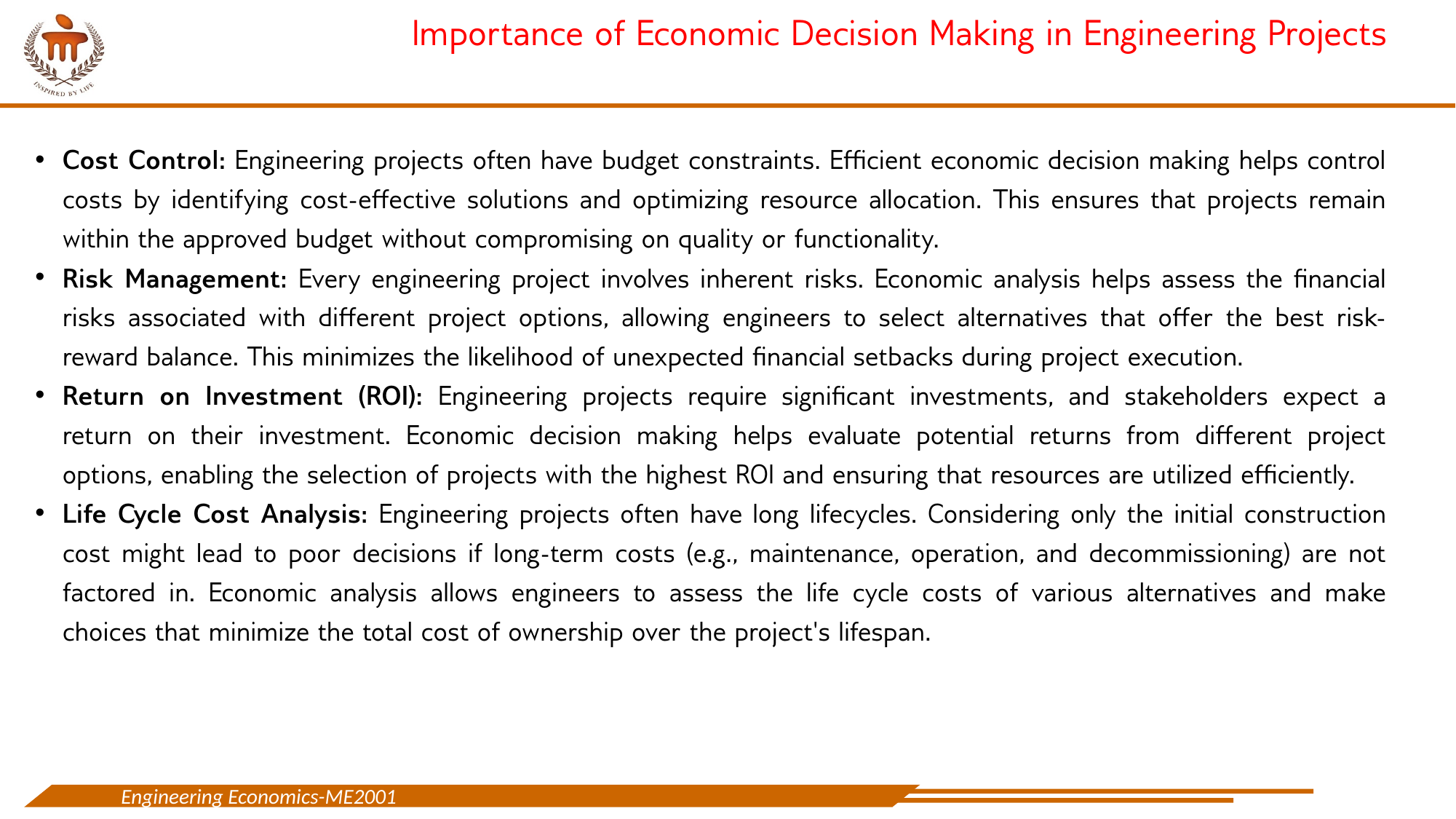

# Importance of Economic Decision Making in Engineering Projects
Cost Control: Engineering projects often have budget constraints. Efficient economic decision making helps control costs by identifying cost-effective solutions and optimizing resource allocation. This ensures that projects remain within the approved budget without compromising on quality or functionality.
Risk Management: Every engineering project involves inherent risks. Economic analysis helps assess the financial risks associated with different project options, allowing engineers to select alternatives that offer the best risk-reward balance. This minimizes the likelihood of unexpected financial setbacks during project execution.
Return on Investment (ROI): Engineering projects require significant investments, and stakeholders expect a return on their investment. Economic decision making helps evaluate potential returns from different project options, enabling the selection of projects with the highest ROI and ensuring that resources are utilized efficiently.
Life Cycle Cost Analysis: Engineering projects often have long lifecycles. Considering only the initial construction cost might lead to poor decisions if long-term costs (e.g., maintenance, operation, and decommissioning) are not factored in. Economic analysis allows engineers to assess the life cycle costs of various alternatives and make choices that minimize the total cost of ownership over the project's lifespan.